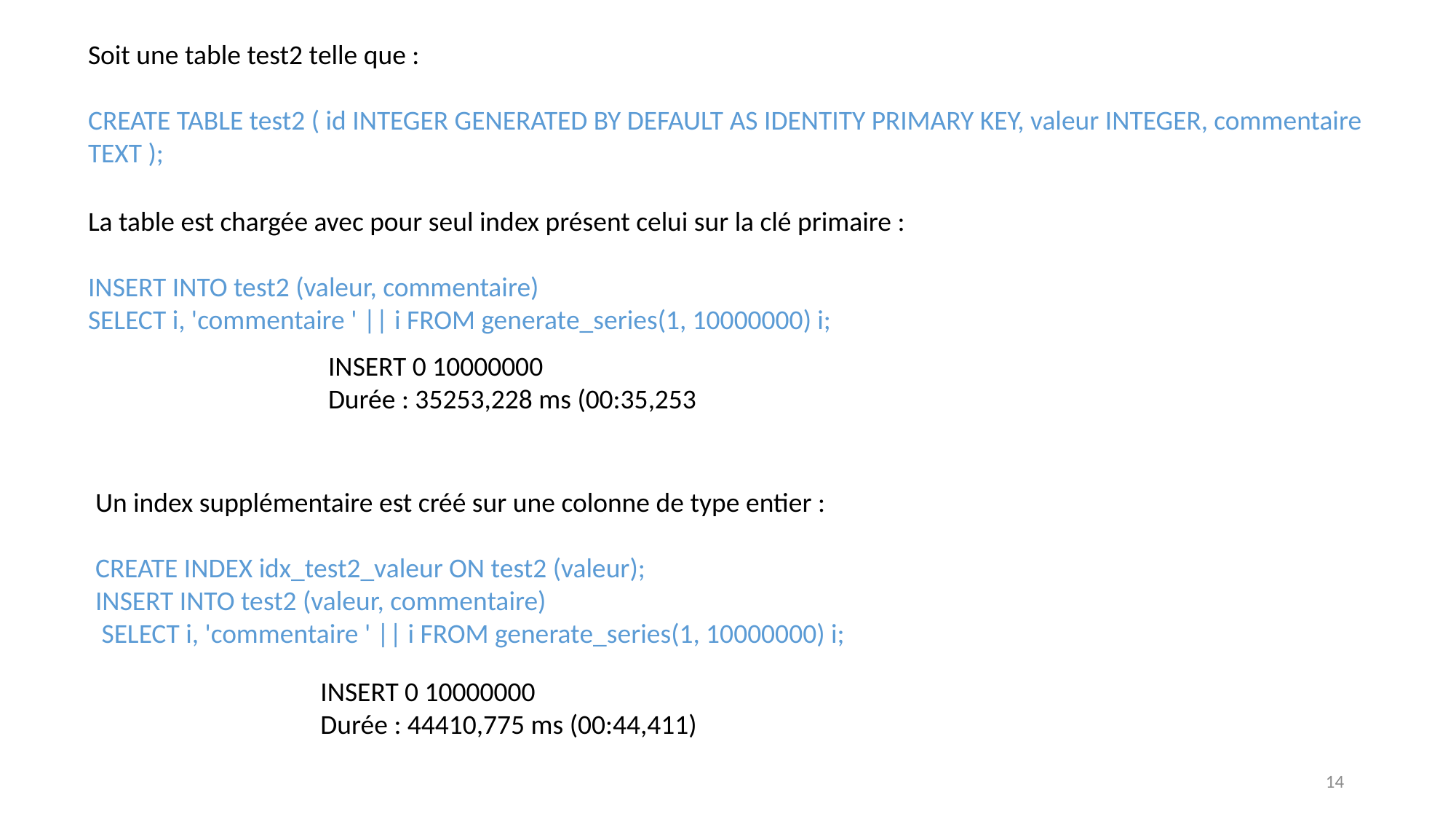

Soit une table test2 telle que :

CREATE TABLE test2 ( id INTEGER GENERATED BY DEFAULT AS IDENTITY PRIMARY KEY, valeur INTEGER, commentaire TEXT );
La table est chargée avec pour seul index présent celui sur la clé primaire :

INSERT INTO test2 (valeur, commentaire)
SELECT i, 'commentaire ' || i FROM generate_series(1, 10000000) i;
		INSERT 0 10000000
		Durée : 35253,228 ms (00:35,253
Un index supplémentaire est créé sur une colonne de type entier :

CREATE INDEX idx_test2_valeur ON test2 (valeur);
INSERT INTO test2 (valeur, commentaire)
 SELECT i, 'commentaire ' || i FROM generate_series(1, 10000000) i;
     INSERT 0 10000000
     Durée : 44410,775 ms (00:44,411)
14